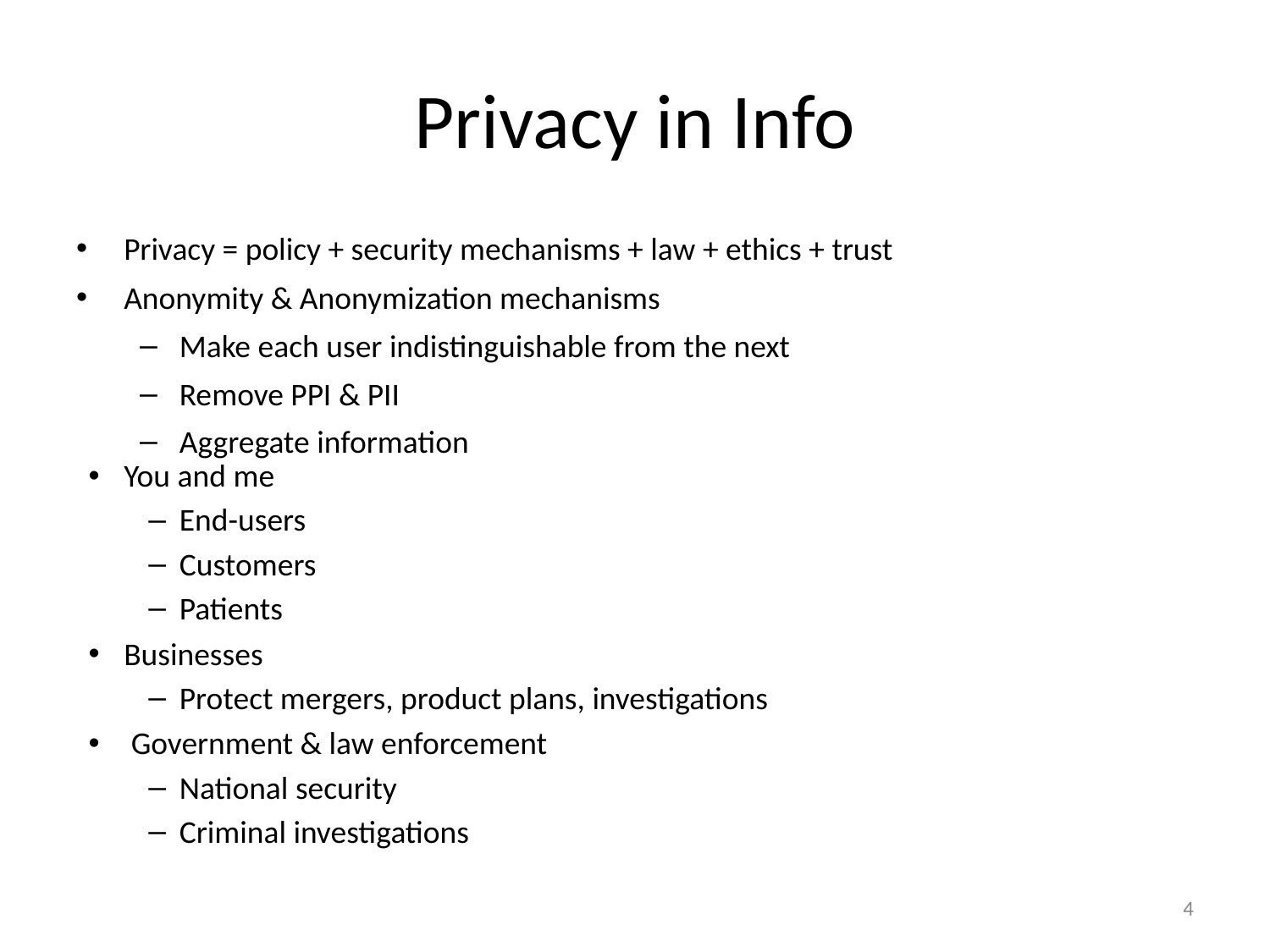

# Privacy in Info
Privacy = policy + security mechanisms + law + ethics + trust
Anonymity & Anonymization mechanisms
Make each user indistinguishable from the next
Remove PPI & PII
Aggregate information
You and me
End-users
Customers
Patients
Businesses
Protect mergers, product plans, investigations
 Government & law enforcement
National security
Criminal investigations
4